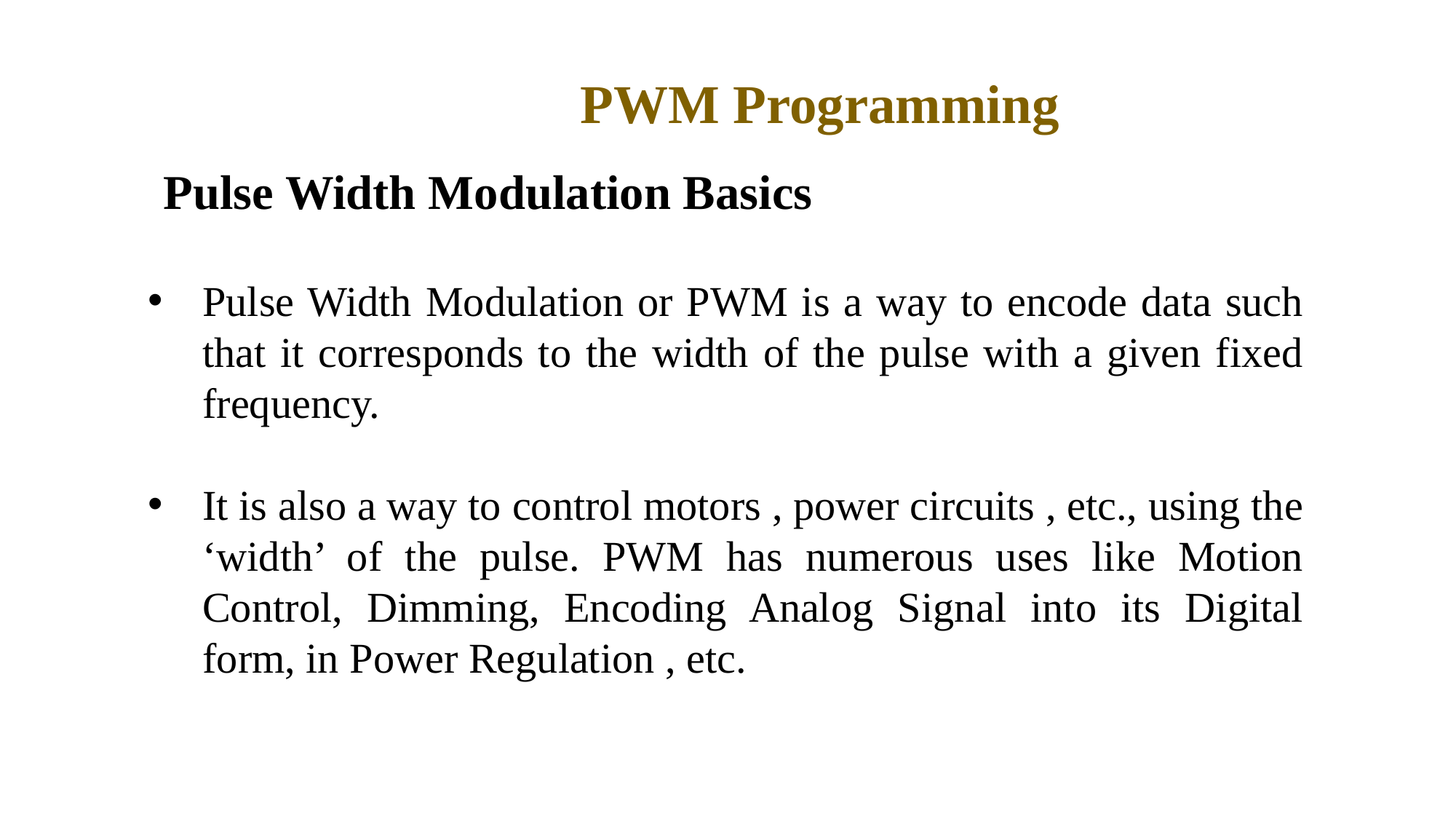

PWM Programming
Pulse Width Modulation Basics
Pulse Width Modulation or PWM is a way to encode data such that it corresponds to the width of the pulse with a given fixed frequency.

It is also a way to control motors , power circuits , etc., using the ‘width’ of the pulse. PWM has numerous uses like Motion Control, Dimming, Encoding Analog Signal into its Digital form, in Power Regulation , etc.